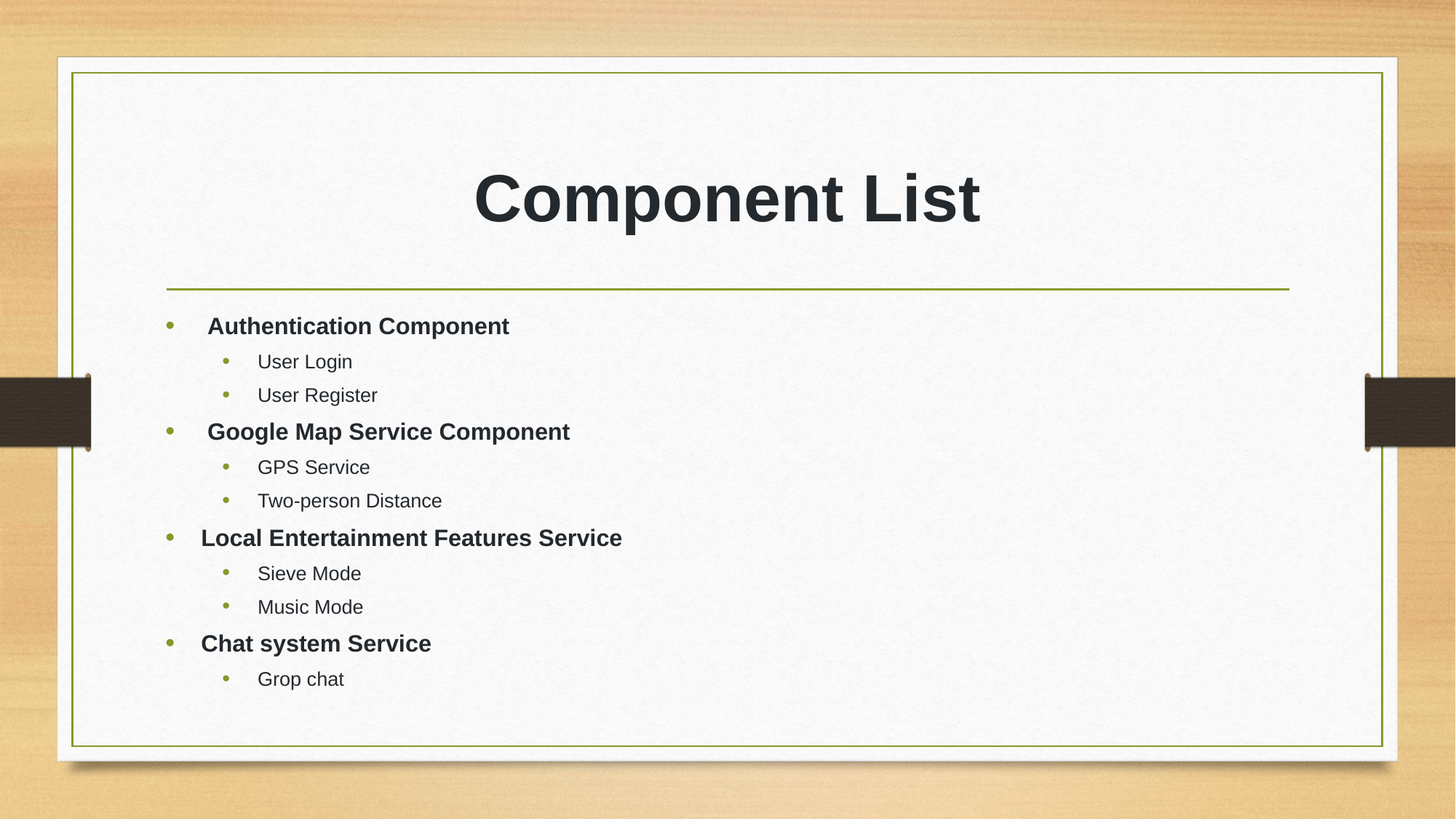

# Component List
 Authentication Component
User Login
User Register
 Google Map Service Component
GPS Service
Two-person Distance
Local Entertainment Features Service
Sieve Mode
Music Mode
Chat system Service
Grop chat